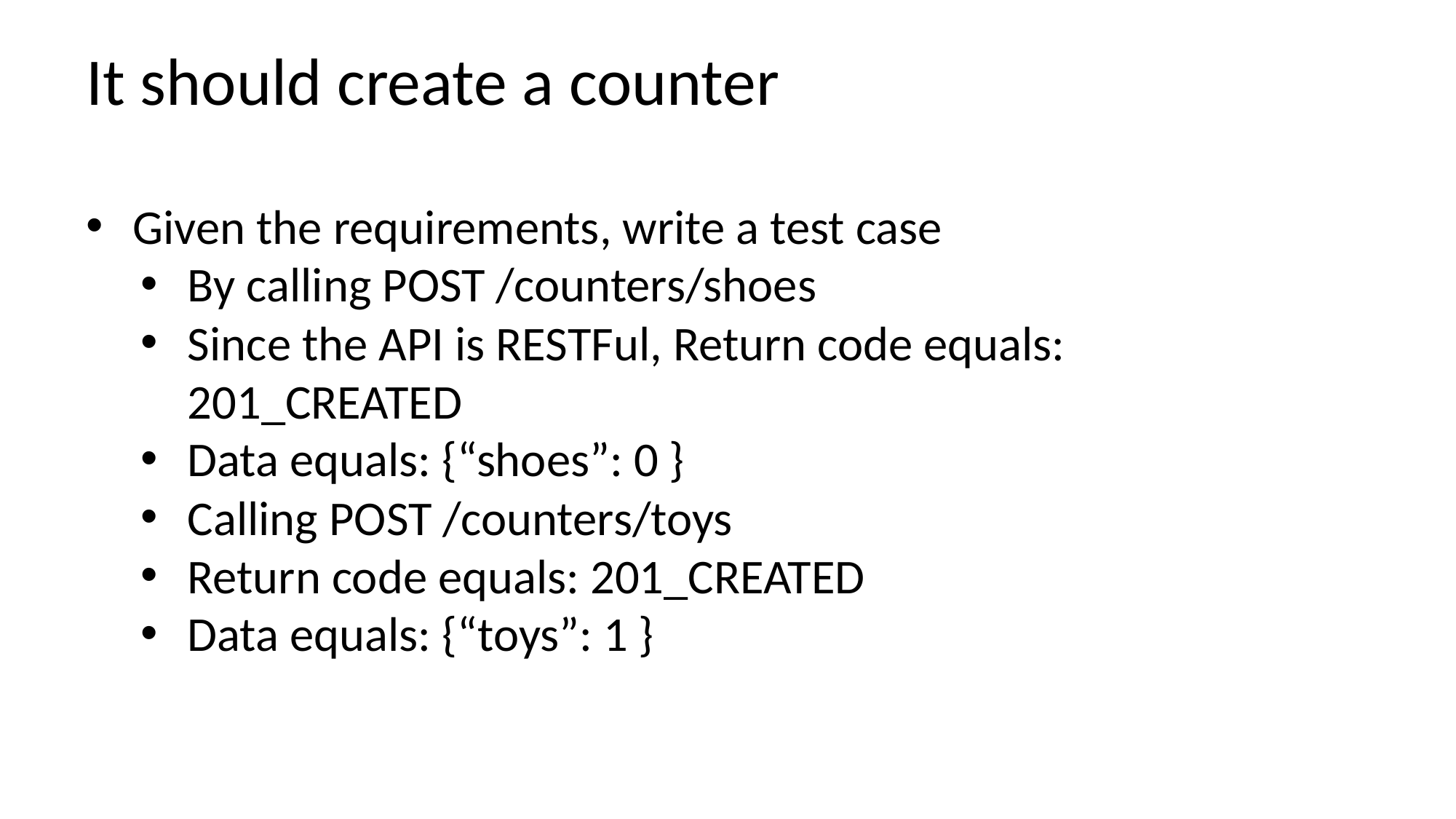

# It should create a counter
Given the requirements, write a test case
By calling POST /counters/shoes
Since the API is RESTFul, Return code equals: 201_CREATED
Data equals: {“shoes”: 0 }
Calling POST /counters/toys
Return code equals: 201_CREATED
Data equals: {“toys”: 1 }